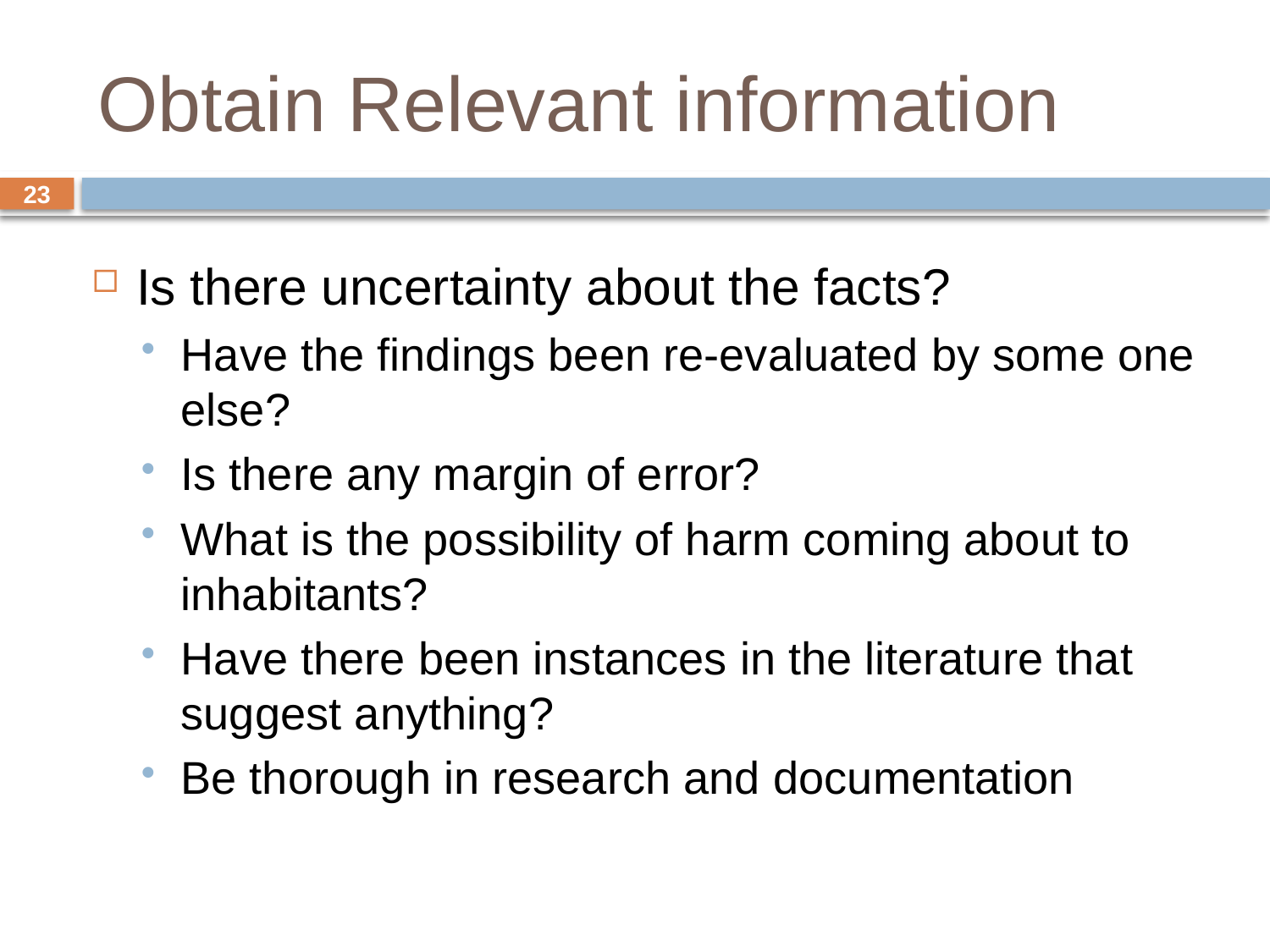

# Obtain Relevant information
23
Is there uncertainty about the facts?
Have the findings been re-evaluated by some one else?
Is there any margin of error?
What is the possibility of harm coming about to inhabitants?
Have there been instances in the literature that suggest anything?
Be thorough in research and documentation